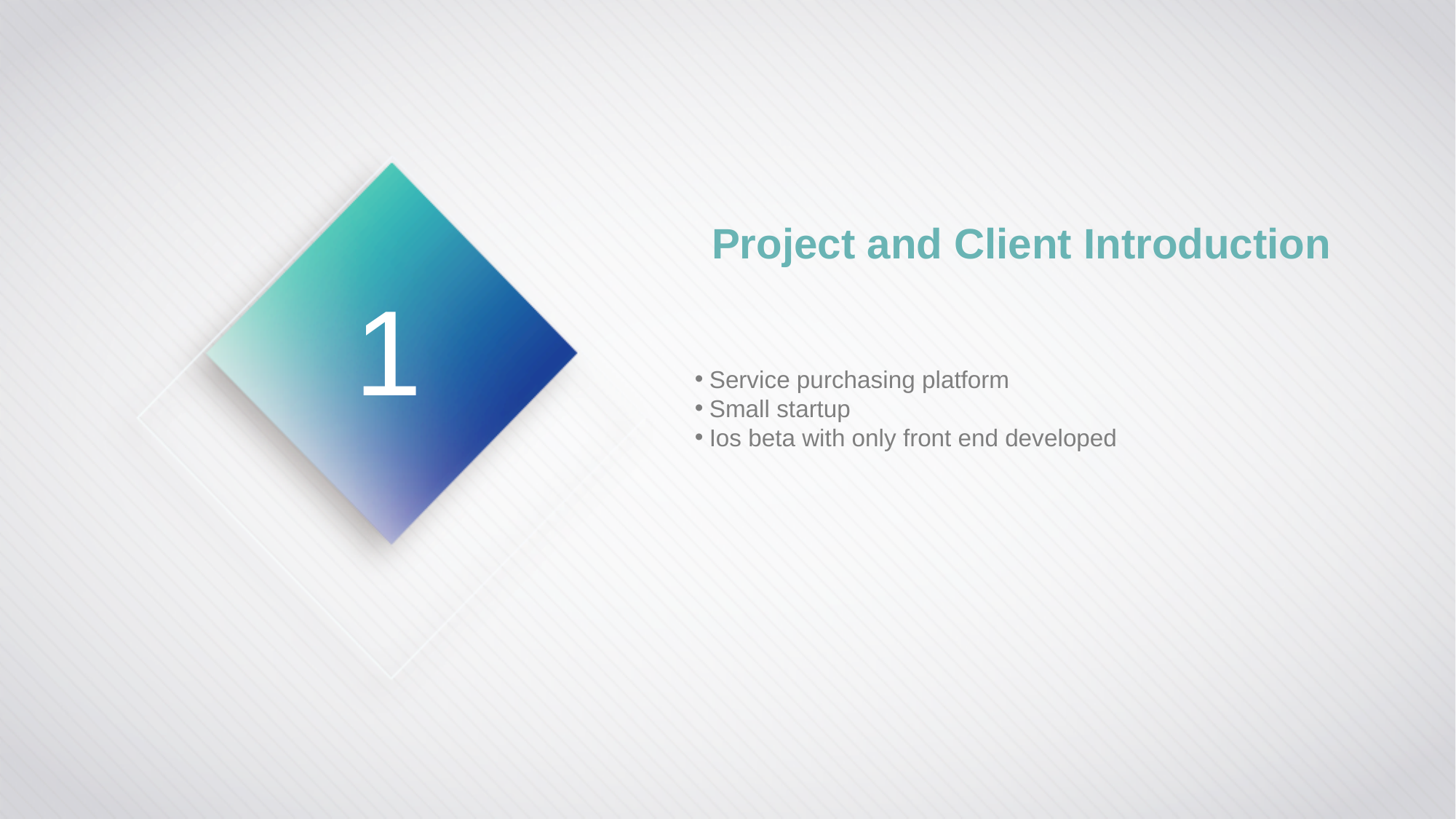

Project and Client Introduction
1
Service purchasing platform
Small startup
Ios beta with only front end developed